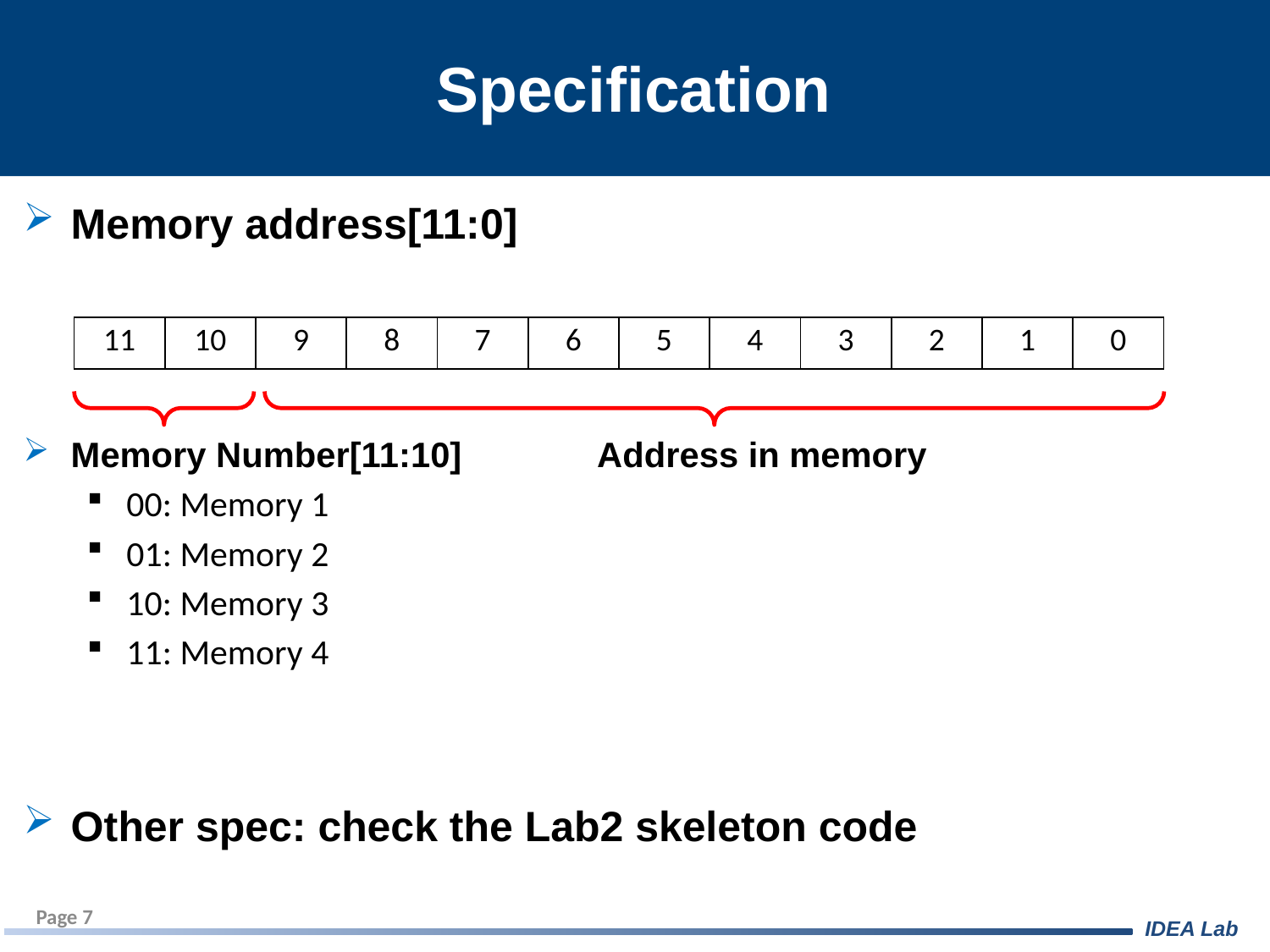

# Specification

Memory address[11:0]

Memory Number[11:10]	  Address in memory
00: Memory 1
01: Memory 2
10: Memory 3
11: Memory 4

Other spec: check the Lab2 skeleton code
| 11 | 10 | 9 | 8 | 7 | 6 | 5 | 4 | 3 | 2 | 1 | 0 |
| --- | --- | --- | --- | --- | --- | --- | --- | --- | --- | --- | --- |

Page 7